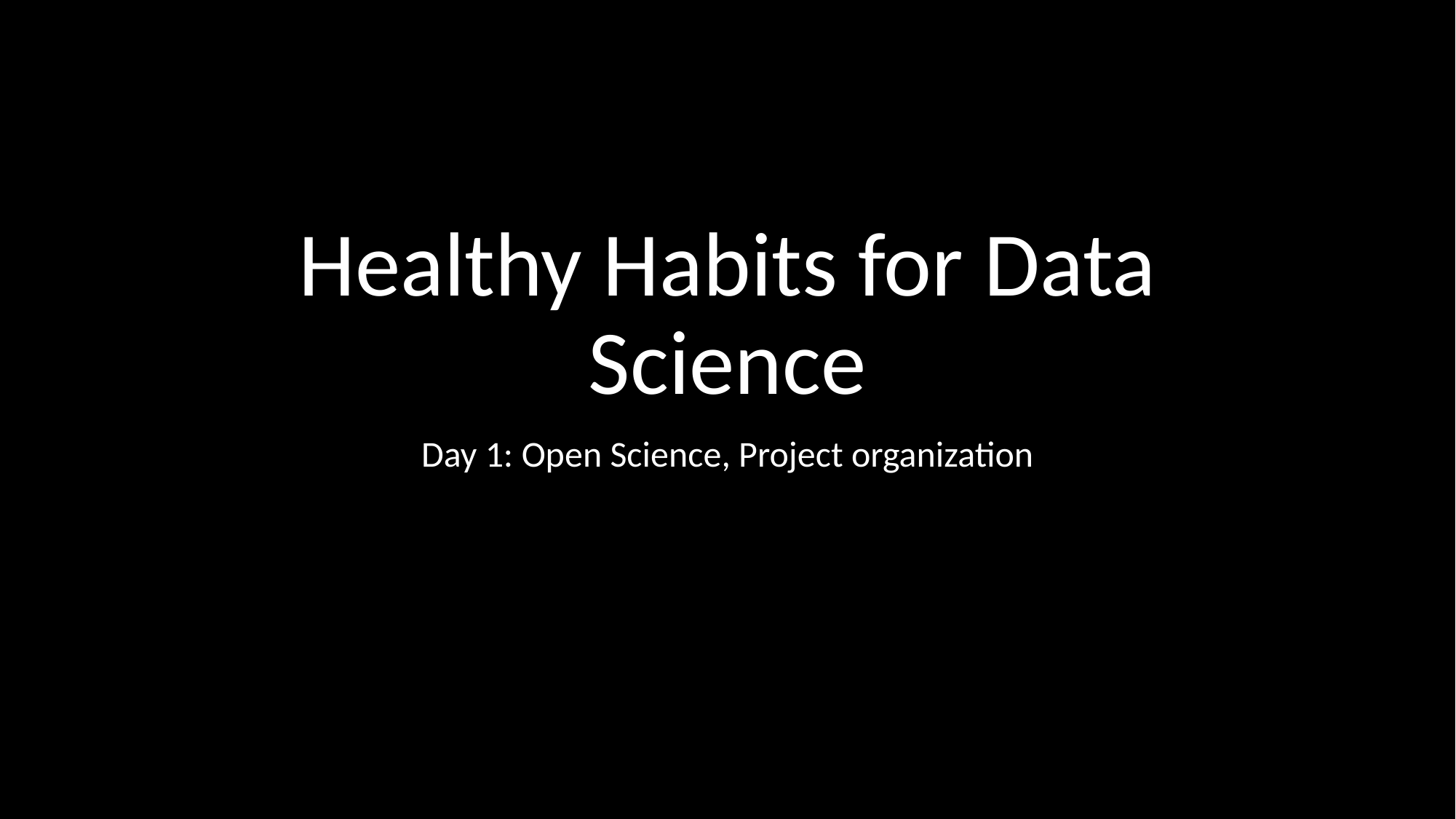

# Healthy Habits for Data Science
Day 1: Open Science, Project organization